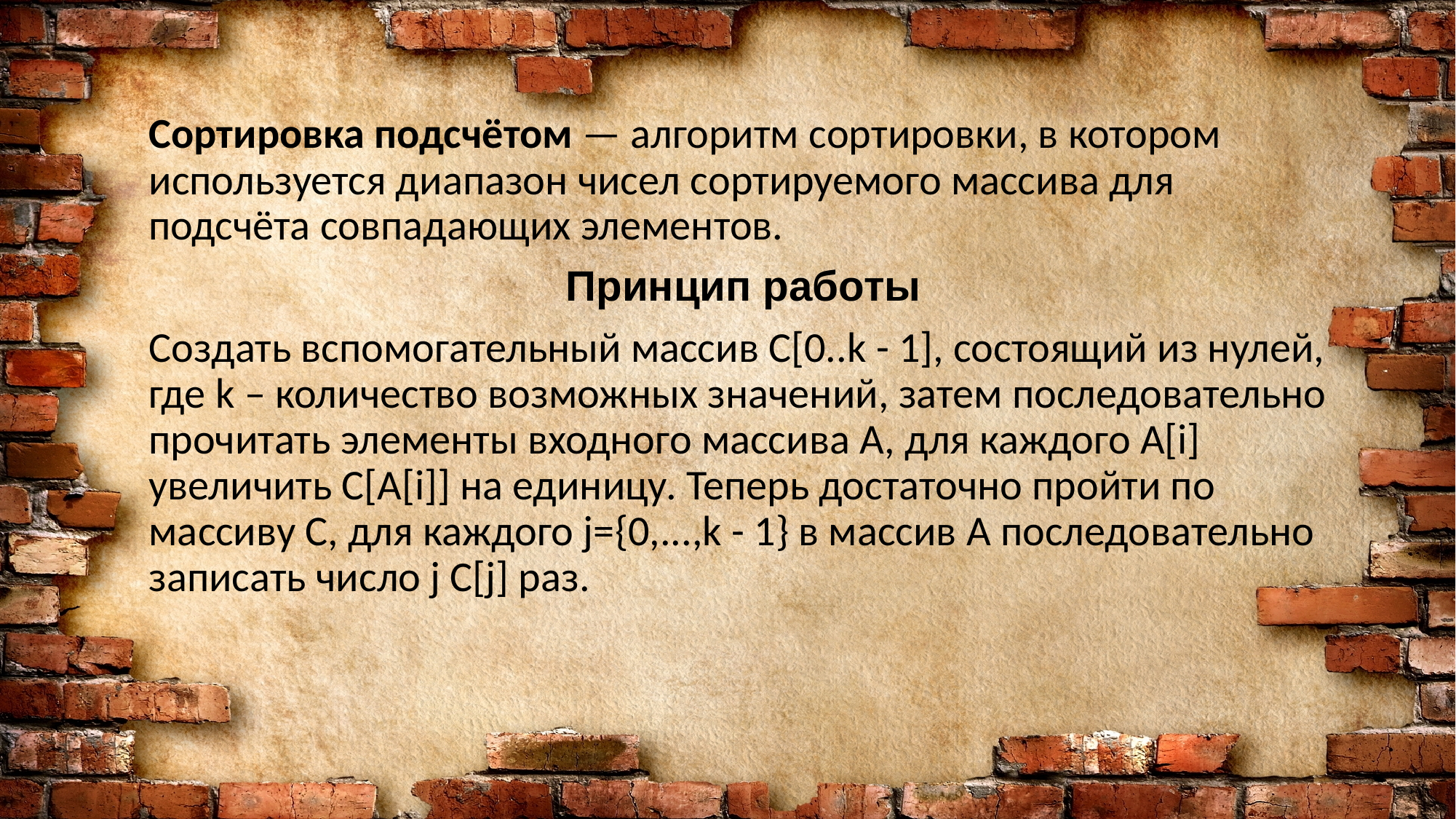

Сортировка подсчётом — алгоритм сортировки, в котором используется диапазон чисел сортируемого массива для подсчёта совпадающих элементов.
Принцип работы
Создать вспомогательный массив C[0..k - 1], состоящий из нулей, где k – количество возможных значений, затем последовательно прочитать элементы входного массива A, для каждого A[i] увеличить C[A[i]] на единицу. Теперь достаточно пройти по массиву C, для каждого j={0,...,k - 1} в массив A последовательно записать число j C[j] раз.